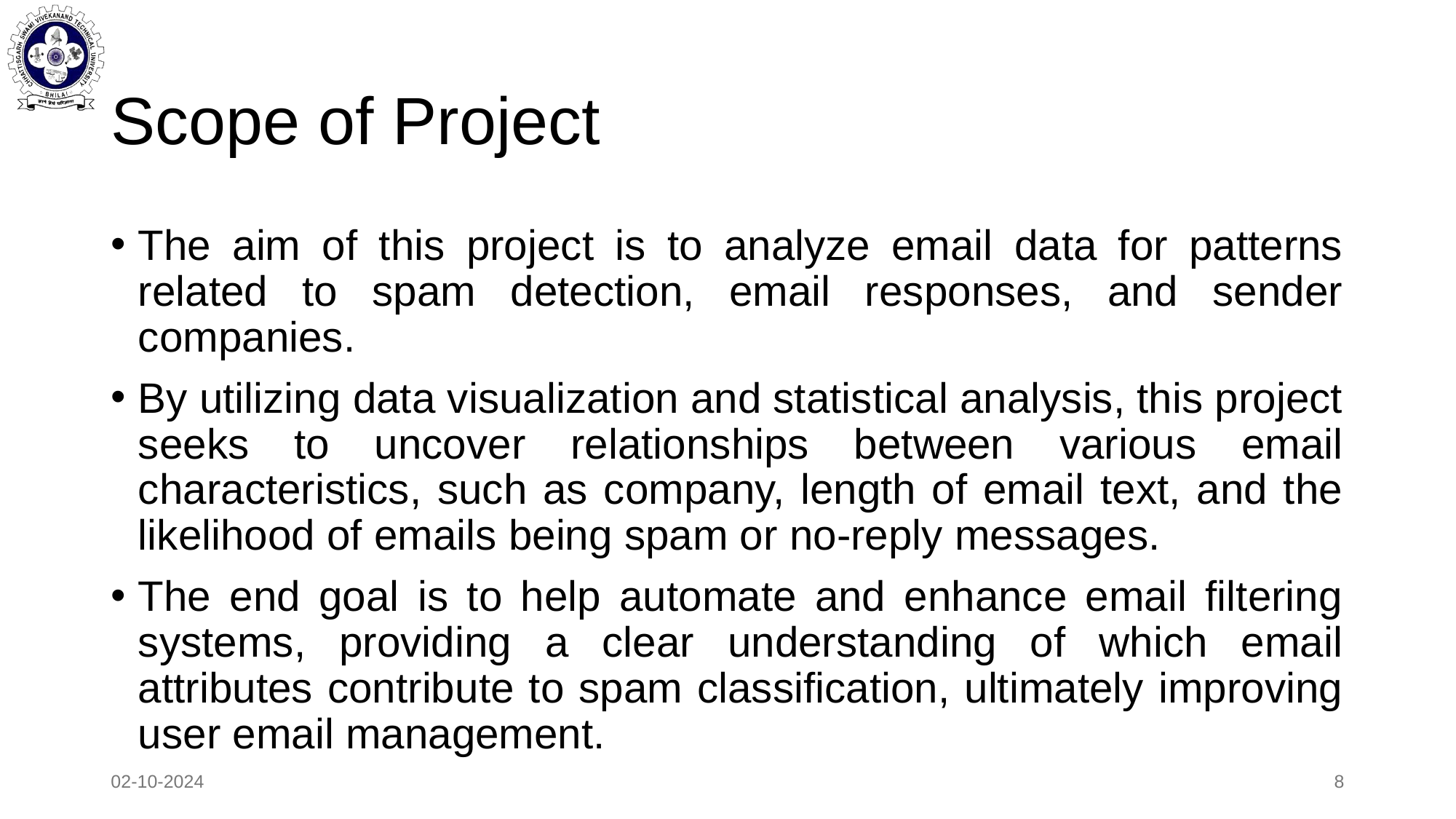

# Scope of Project
The aim of this project is to analyze email data for patterns related to spam detection, email responses, and sender companies.
By utilizing data visualization and statistical analysis, this project seeks to uncover relationships between various email characteristics, such as company, length of email text, and the likelihood of emails being spam or no-reply messages.
The end goal is to help automate and enhance email filtering systems, providing a clear understanding of which email attributes contribute to spam classification, ultimately improving user email management.
02-10-2024
8